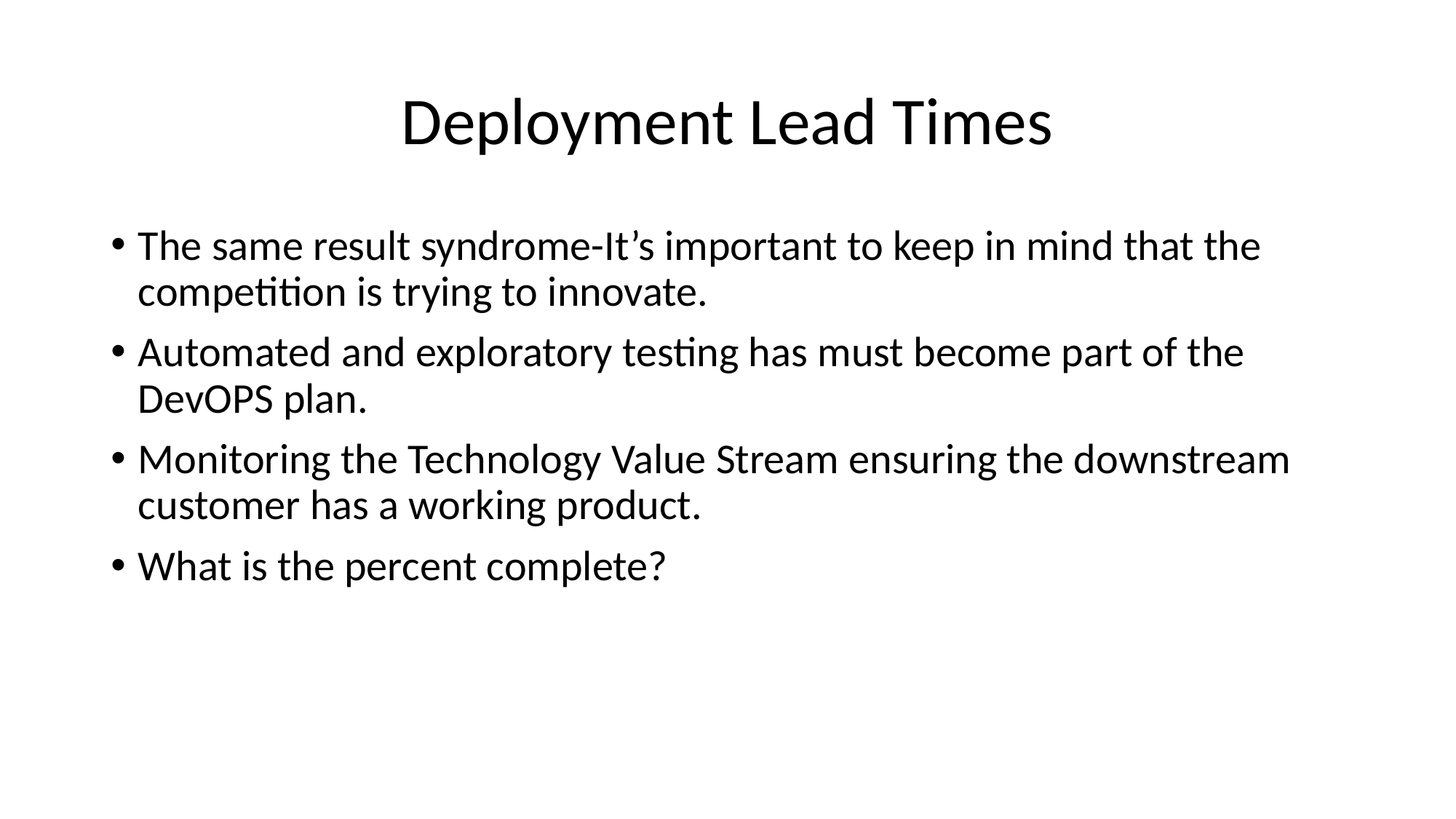

# Deployment Lead Times
The same result syndrome-It’s important to keep in mind that the competition is trying to innovate.
Automated and exploratory testing has must become part of the DevOPS plan.
Monitoring the Technology Value Stream ensuring the downstream customer has a working product.
What is the percent complete?